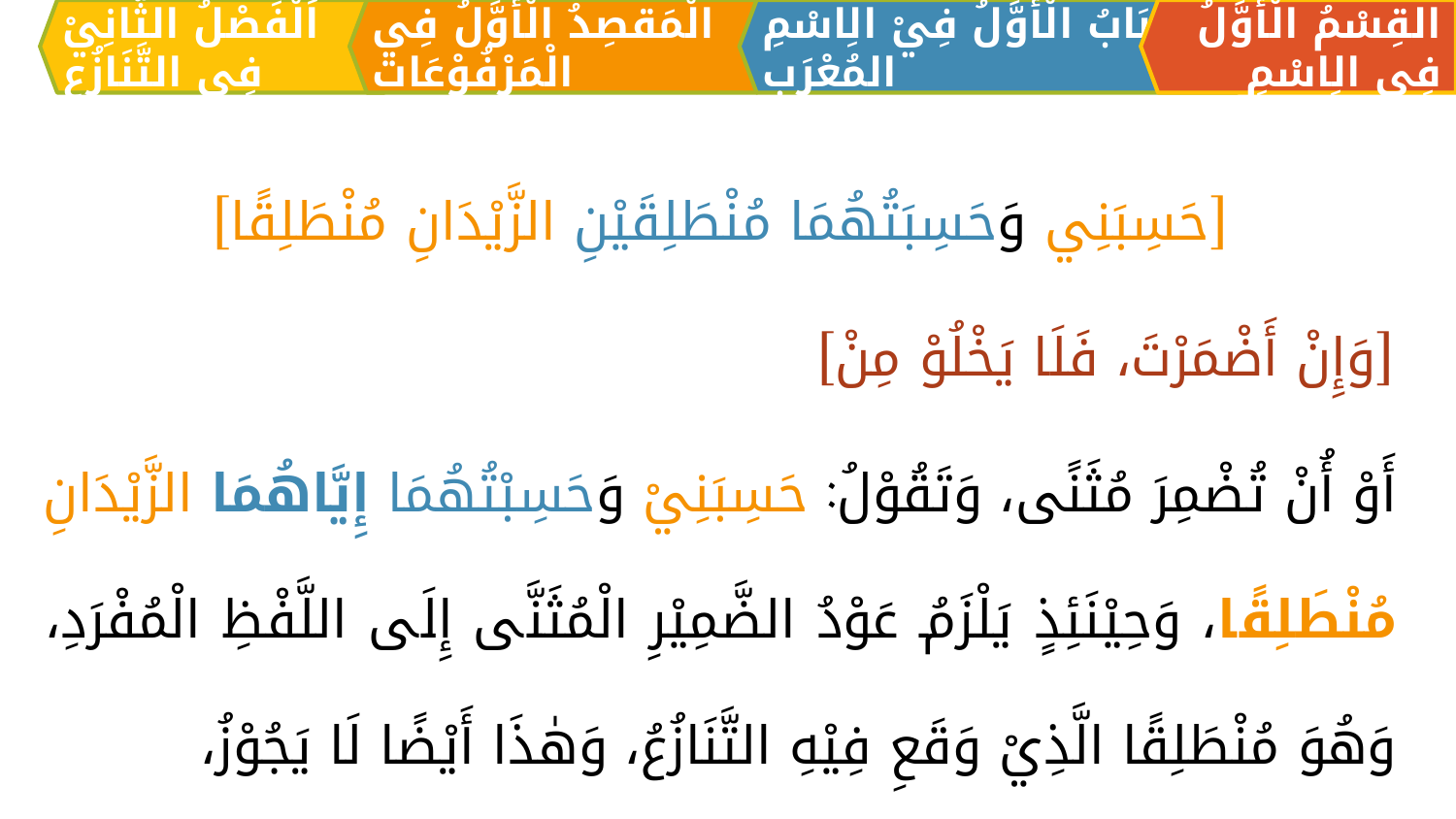

الْمَقصِدُ الْأَوَّلُ فِي الْمَرْفُوْعَات
القِسْمُ الْأَوَّلُ فِي الِاسْمِ
اَلبَابُ الْأَوَّلُ فِيْ الِاسْمِ المُعْرَبِ
اَلْفَصْلُ الثَّانِيْ فِي التَّنَازُعِ
[حَسِبَنِي وَحَسِبَتُهُمَا مُنْطَلِقَيْنِ الزَّيْدَانِ مُنْطَلِقًا]
[وَإِنْ أَضْمَرْتَ، فَلَا يَخْلُوْ مِنْ]
	أَوْ أُنْ تُضْمِرَ مُثَنًی، وَتَقُوْلُ: حَسِبَنِيْ وَحَسِبْتُهُمَا إِيَّاهُمَا الزَّيْدَانِ مُنْطَلِقًا، 	وَحِيْنَئِذٍ يَلْزَمُ عَوْدُ الضَّمِيْرِ الْمُثَنَّى إِلَى اللَّفْظِ الْمُفْرَدِ، وَهُوَ مُنْطَلِقًا الَّذِيْ 	وَقَعِ فِيْهِ التَّنَازُعُ، وَهٰذَا أَيْضًا لَا يَجُوْزُ،